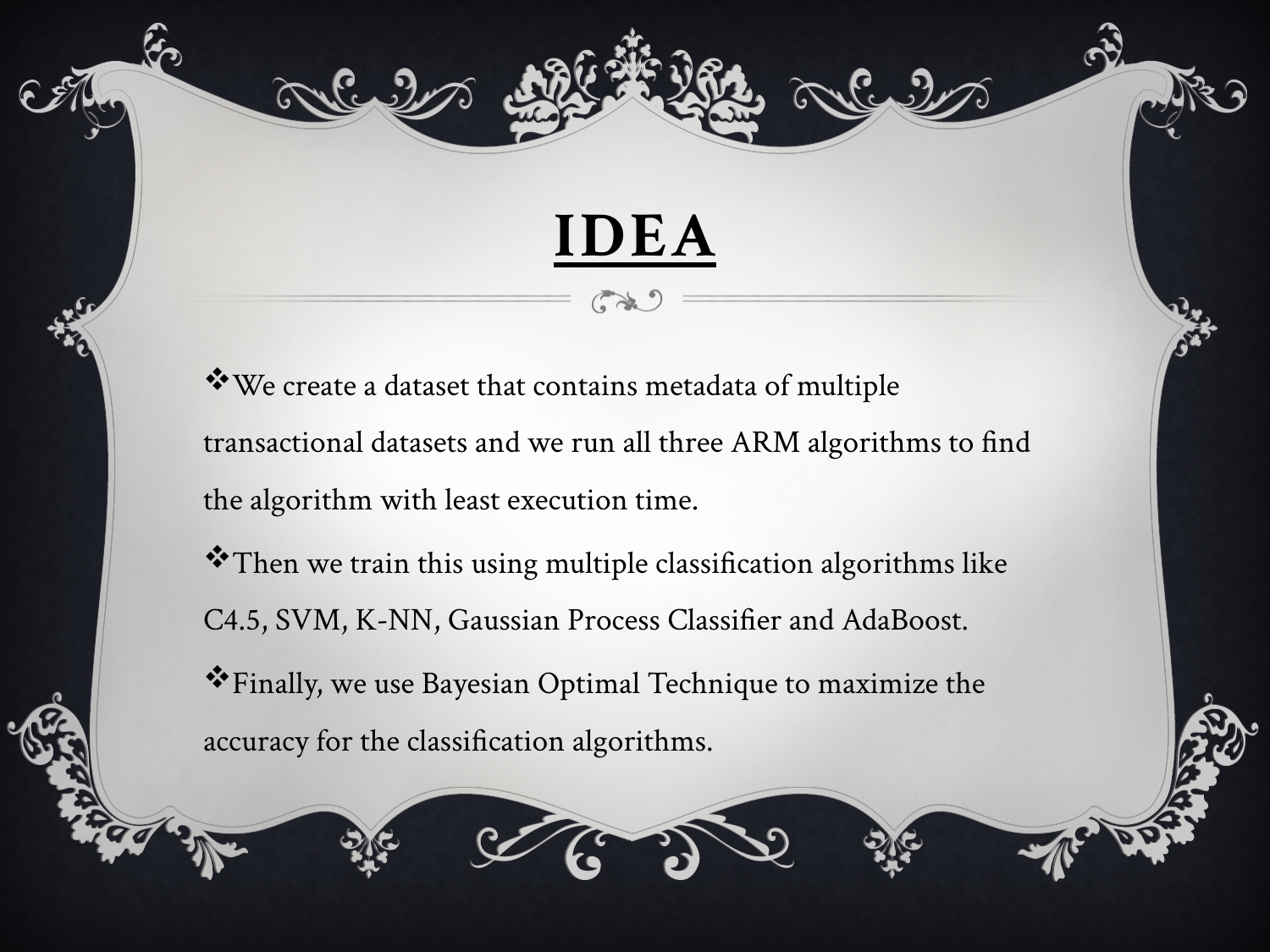

# iDEA
We create a dataset that contains metadata of multiple transactional datasets and we run all three ARM algorithms to find the algorithm with least execution time.
Then we train this using multiple classification algorithms like C4.5, SVM, K-NN, Gaussian Process Classifier and AdaBoost.
Finally, we use Bayesian Optimal Technique to maximize the accuracy for the classification algorithms.